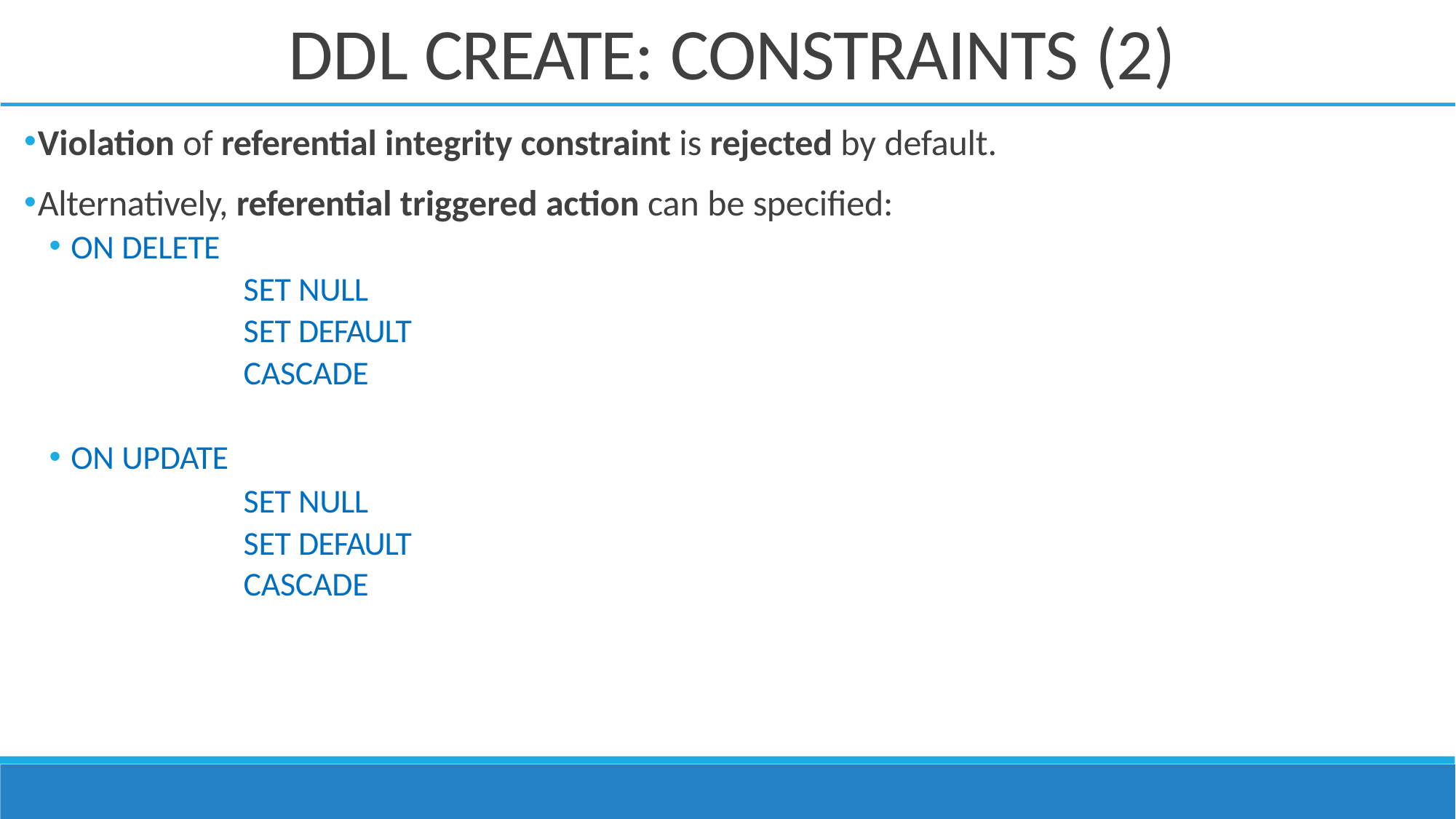

# DDL CREATE: CONSTRAINTS (2)
Violation of referential integrity constraint is rejected by default.
Alternatively, referential triggered action can be specified:
ON DELETE
SET NULL SET DEFAULT
CASCADE

ON UPDATE
SET NULL SET DEFAULT
CASCADE